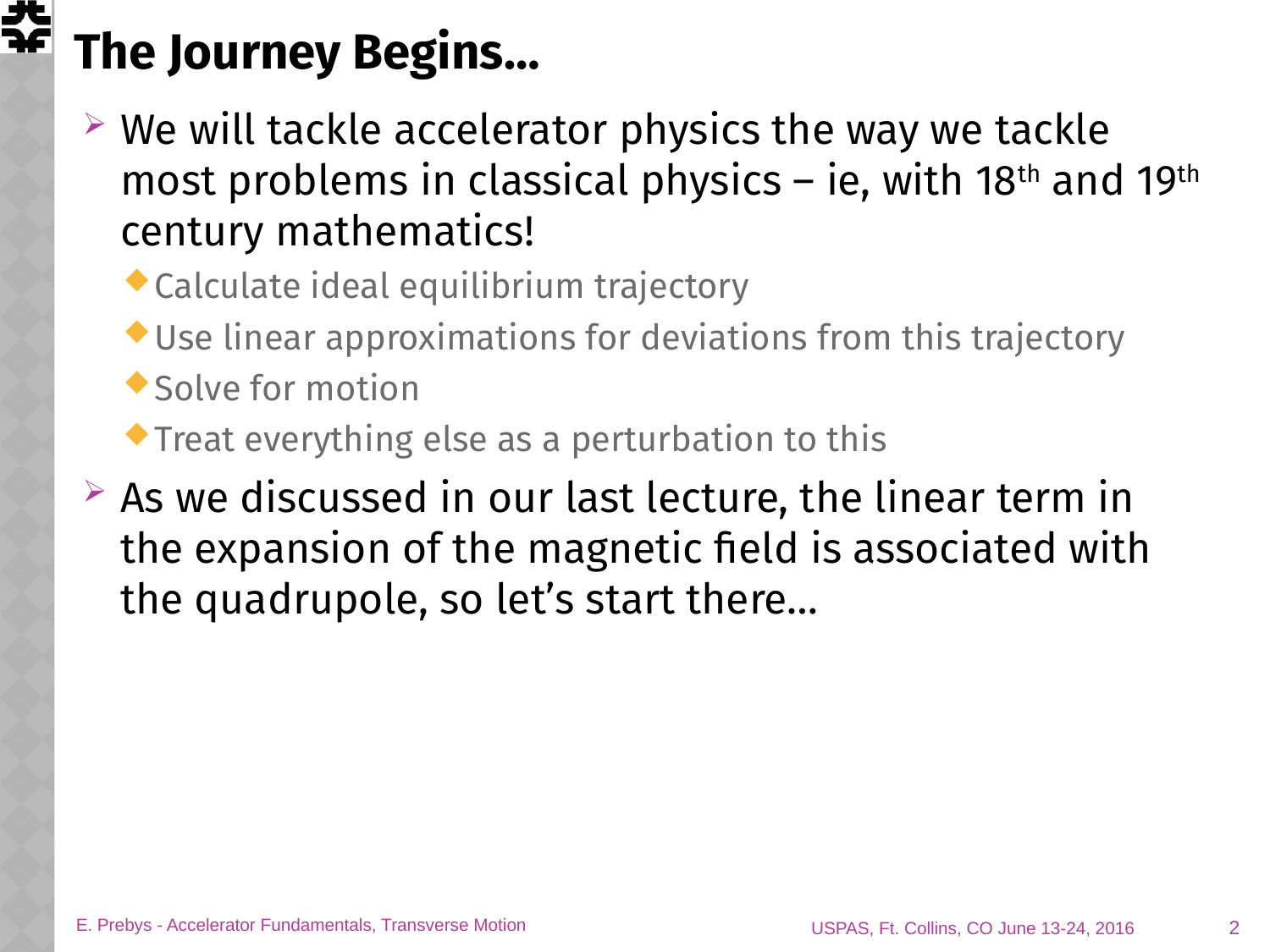

# The Journey Begins…
We will tackle accelerator physics the way we tackle most problems in classical physics – ie, with 18th and 19th century mathematics!
Calculate ideal equilibrium trajectory
Use linear approximations for deviations from this trajectory
Solve for motion
Treat everything else as a perturbation to this
As we discussed in our last lecture, the linear term in the expansion of the magnetic field is associated with the quadrupole, so let’s start there…
2
E. Prebys - Accelerator Fundamentals, Transverse Motion
USPAS, Ft. Collins, CO June 13-24, 2016